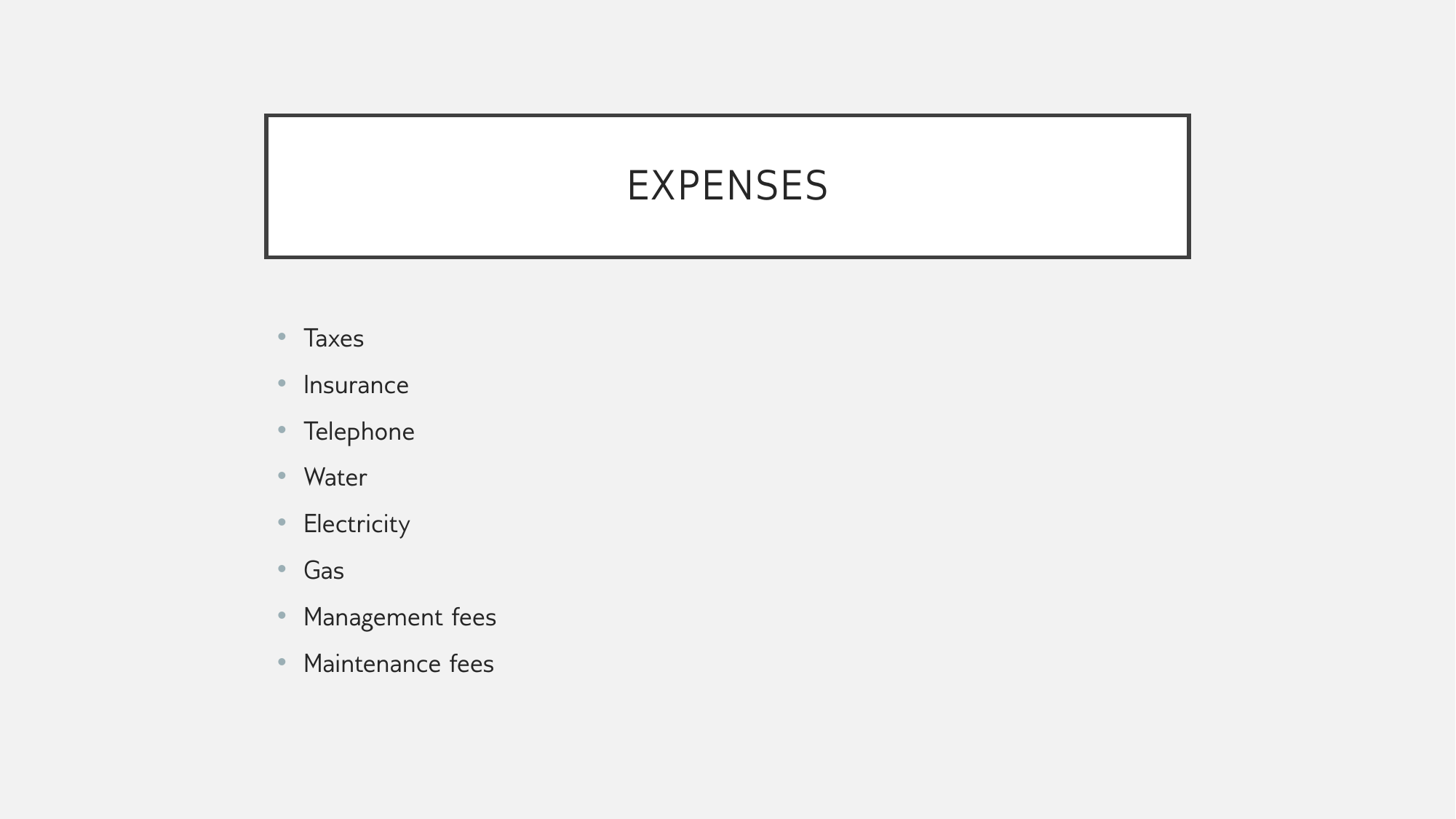

# Expenses
Taxes
Insurance
Telephone
Water
Electricity
Gas
Management fees
Maintenance fees